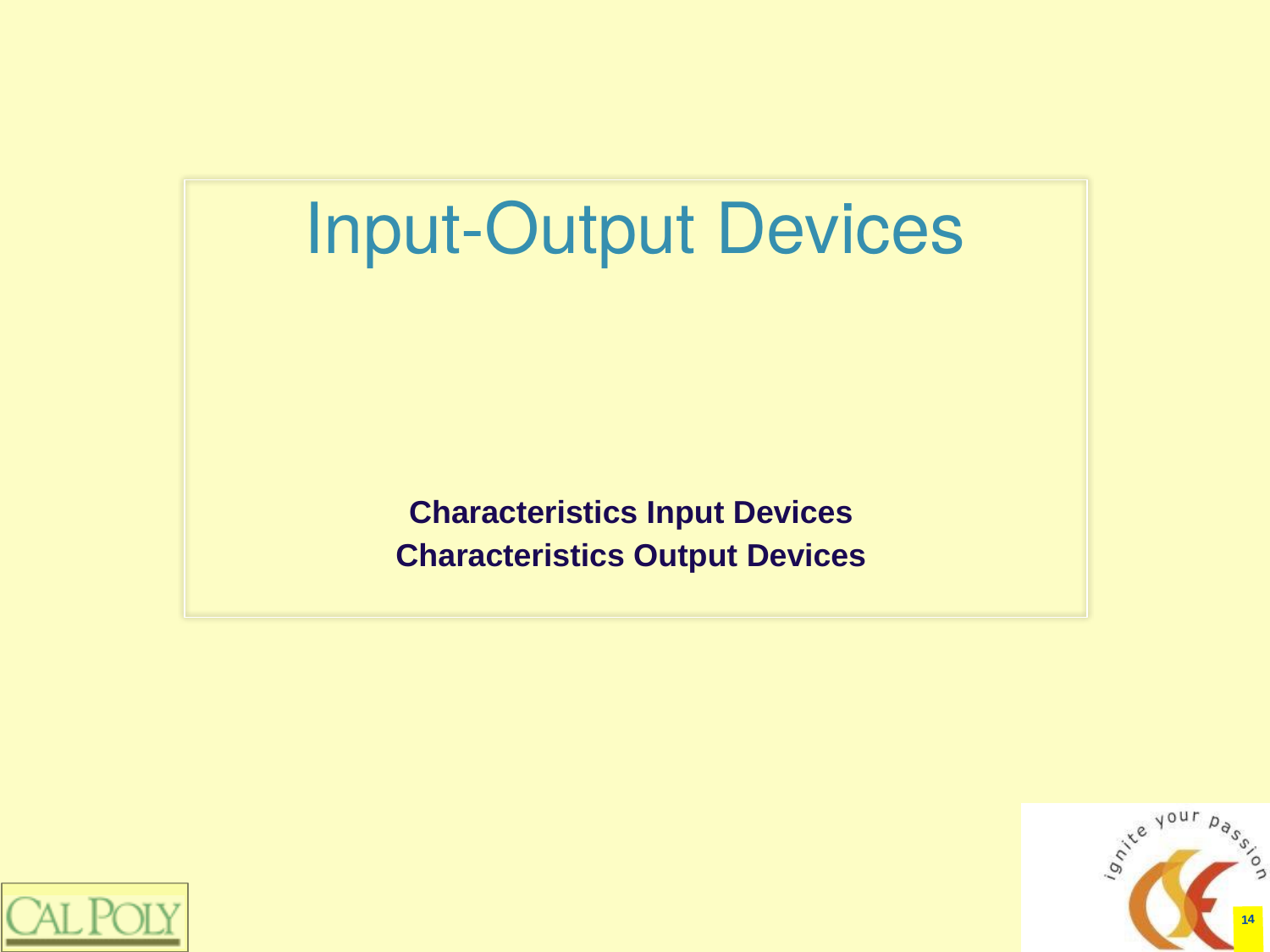

# Input-Output Devices
Characteristics Input Devices
Characteristics Output Devices
14